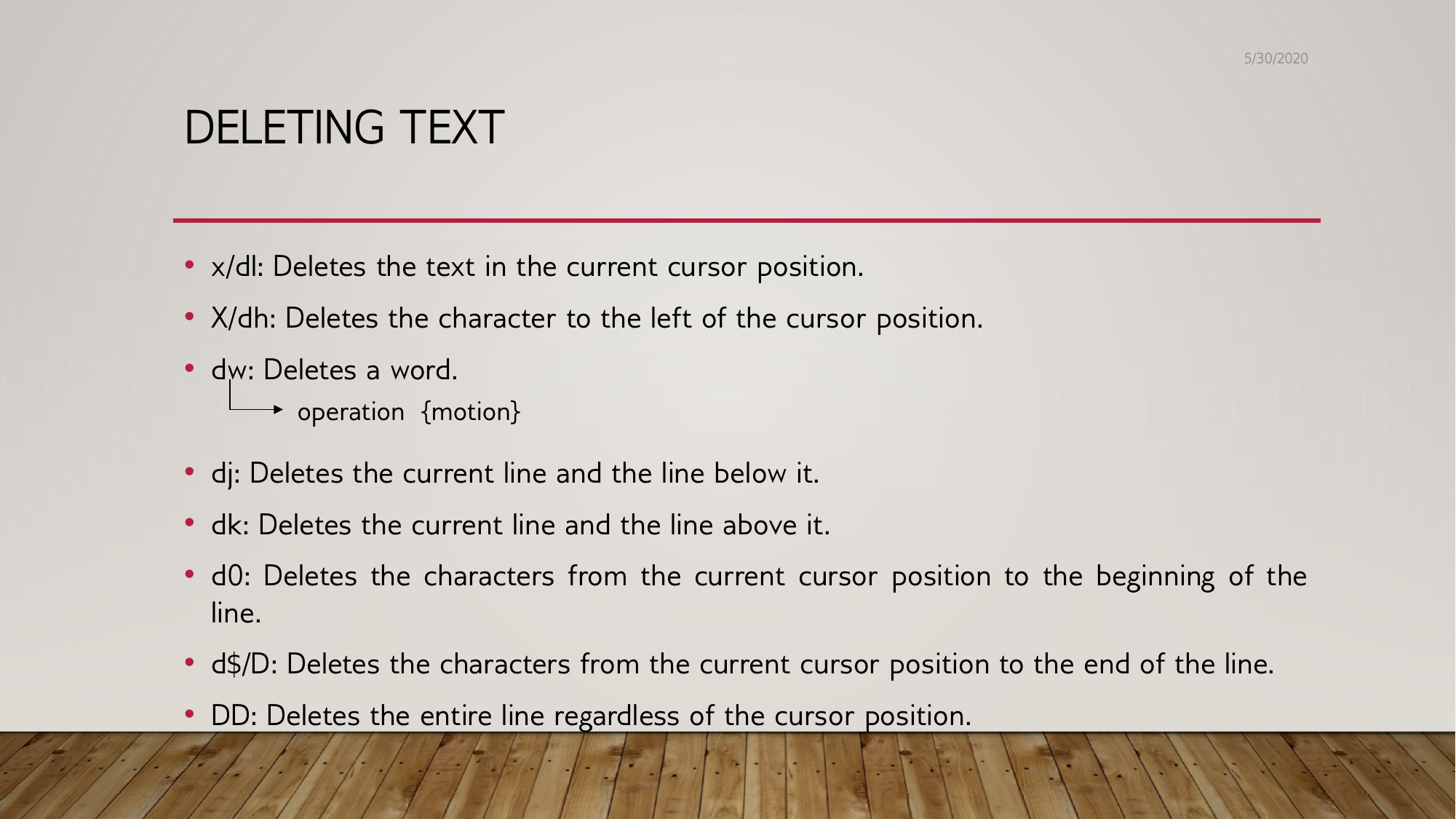

5/30/2020
# Deleting text
x/dl: Deletes the text in the current cursor position.
X/dh: Deletes the character to the left of the cursor position.
dw: Deletes a word.

dj: Deletes the current line and the line below it.
dk: Deletes the current line and the line above it.
d0: Deletes the characters from the current cursor position to the beginning of the line.
d$/D: Deletes the characters from the current cursor position to the end of the line.
DD: Deletes the entire line regardless of the cursor position.

operation  {motion}